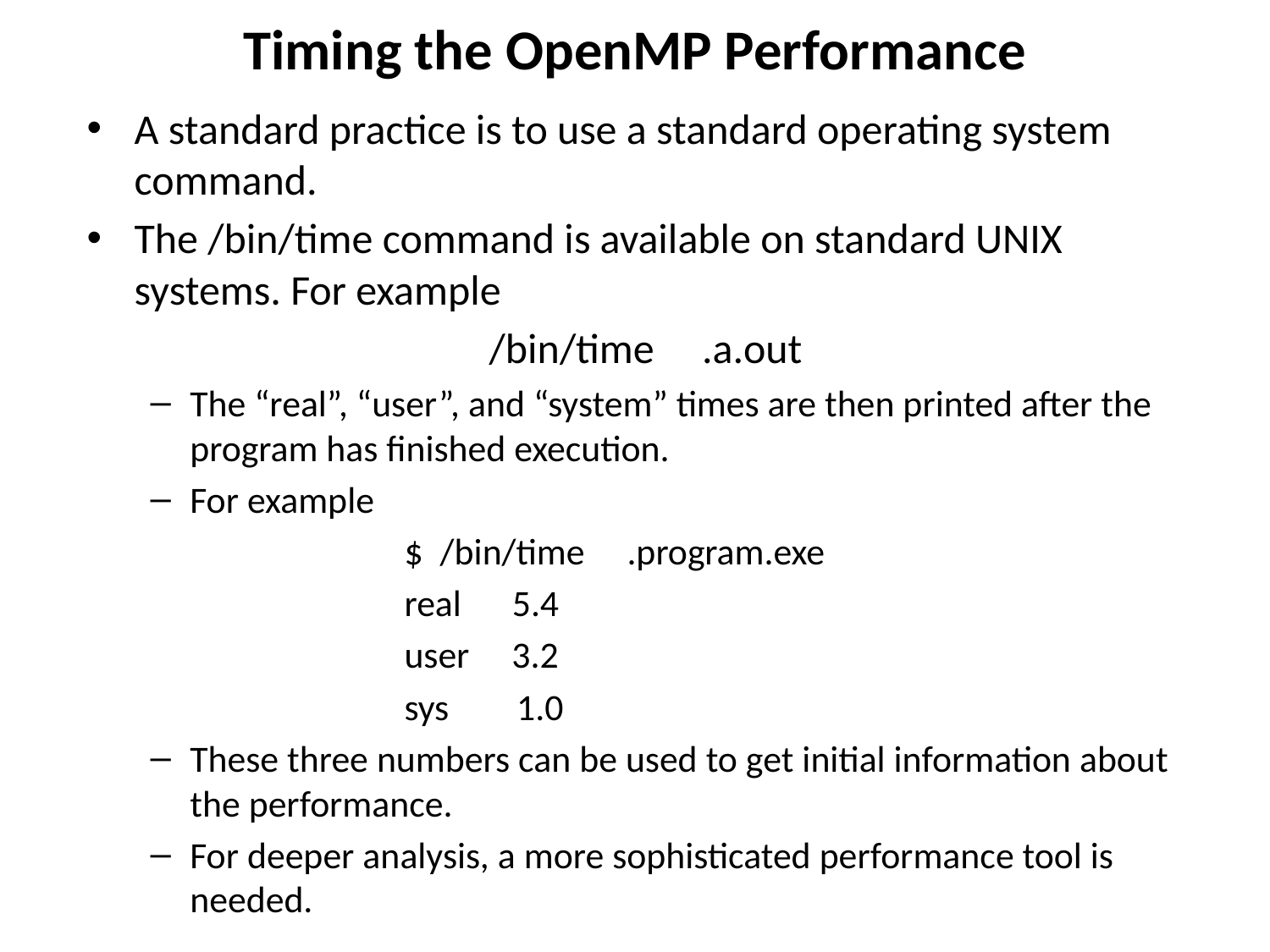

# Timing the OpenMP Performance
A standard practice is to use a standard operating system command.
The /bin/time command is available on standard UNIX systems. For example
/bin/time     .a.out
The “real”, “user”, and “system” times are then printed after the program has finished execution.
For example
		$  /bin/time     .program.exe
		real      5.4
		user     3.2
		sys        1.0
These three numbers can be used to get initial information about the performance.
For deeper analysis, a more sophisticated performance tool is needed.